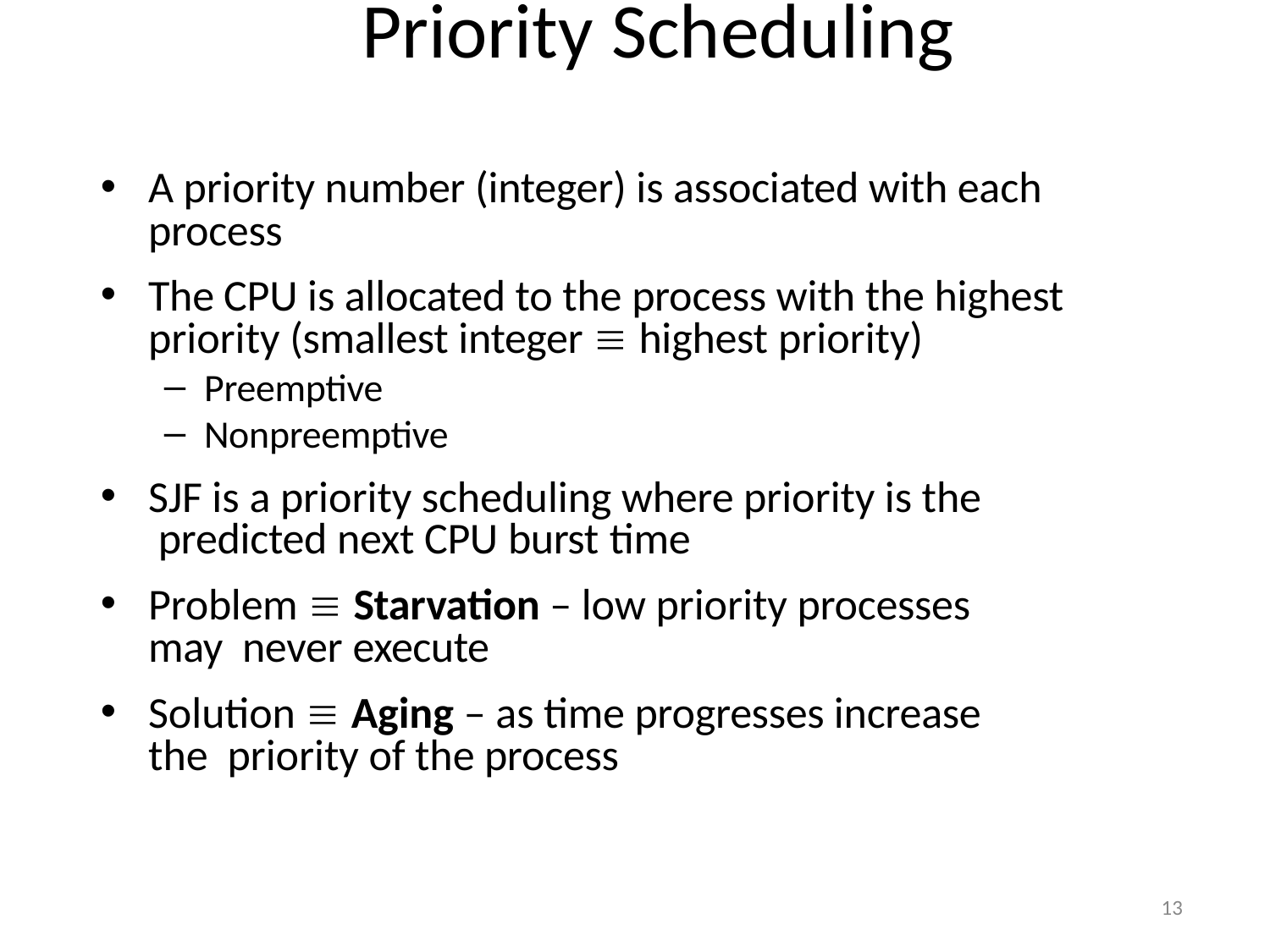

# Priority Scheduling
A priority number (integer) is associated with each  process
The CPU is allocated to the process with the highest  priority (smallest integer ≡ highest priority)
Preemptive
Nonpreemptive
SJF is a priority scheduling where priority is the  predicted next CPU burst time
Problem ≡ Starvation – low priority processes may  never execute
Solution ≡ Aging – as time progresses increase the  priority of the process
13